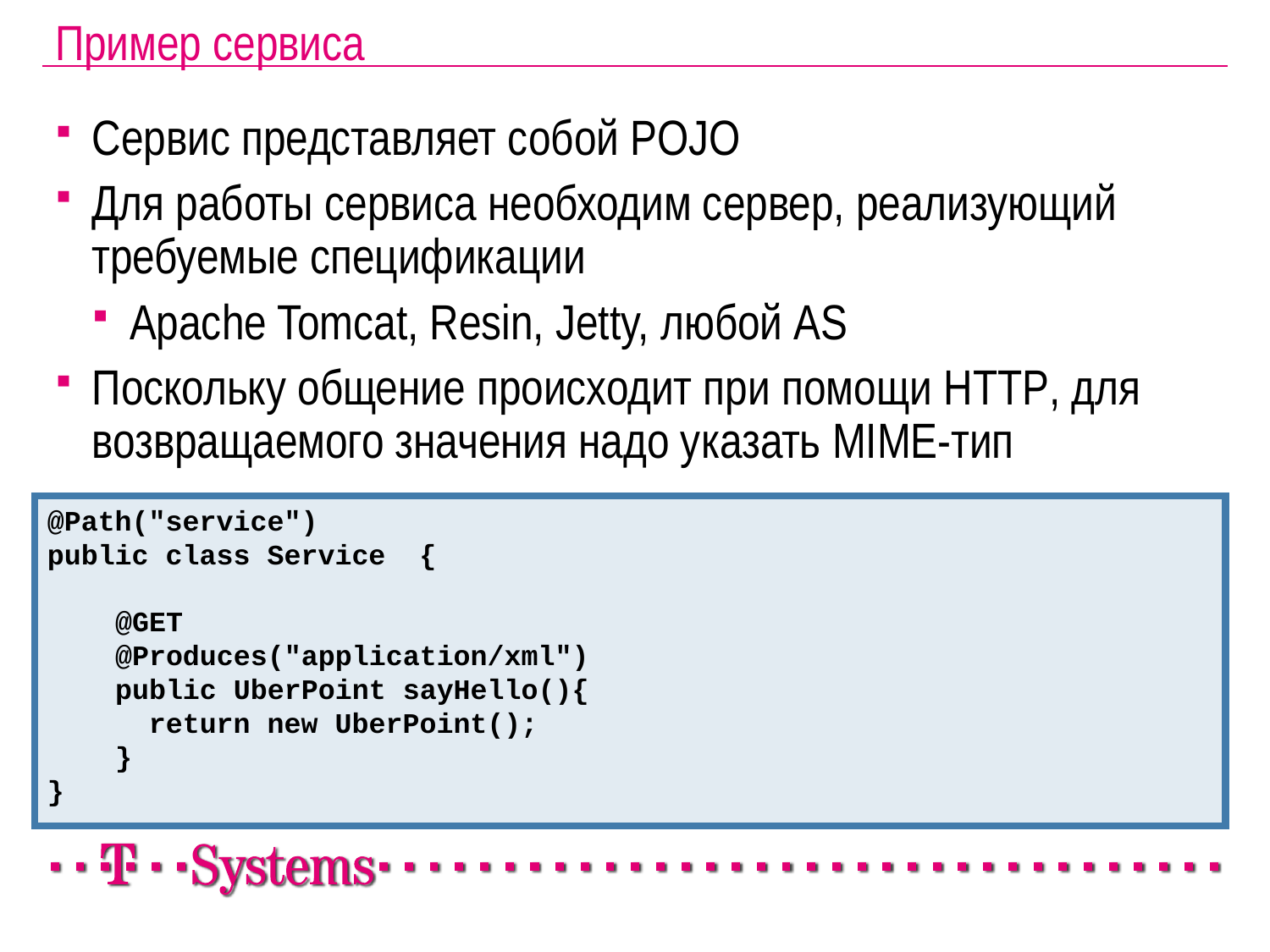

Пример сервиса
Сервис представляет собой POJO
Для работы сервиса необходим сервер, реализующий требуемые спецификации
Apache Tomcat, Resin, Jetty, любой AS
Поскольку общение происходит при помощи HTTP, для возвращаемого значения надо указать MIME-тип
@Path("service")
public class Service  {

    @GET
    @Produces("application/xml")
    public UberPoint sayHello(){
      return new UberPoint();
    }
}